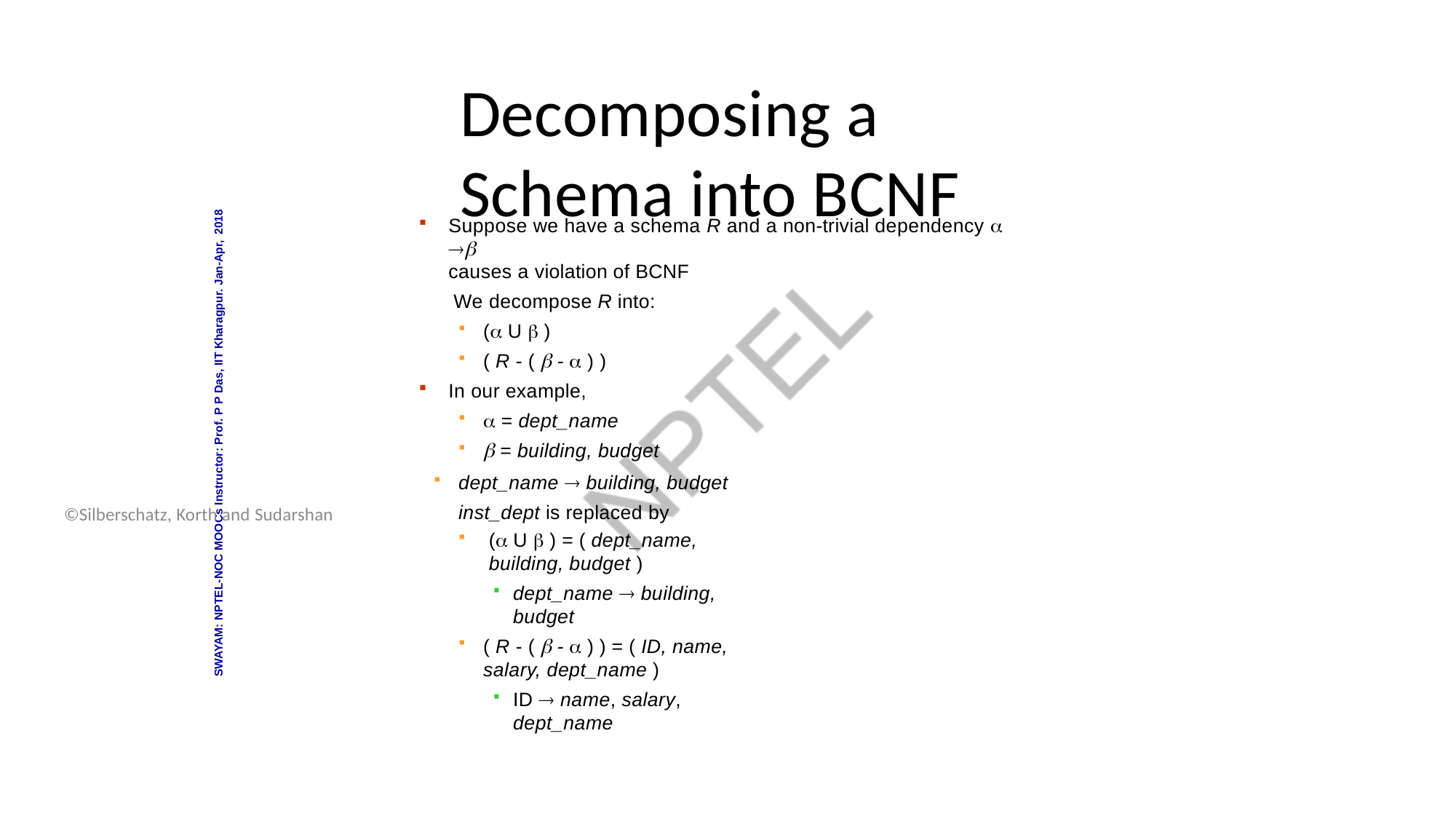

Database System Concepts - 6th Edition
17.7
©Silberschatz, Korth and Sudarshan
# Decomposing a Schema into BCNF
SWAYAM: NPTEL-NOC MOOCs Instructor: Prof. P P Das, IIT Kharagpur. Jan-Apr, 2018
Suppose we have a schema R and a non-trivial dependency α →β
causes a violation of BCNF
We decompose R into:
(α U β )
( R - ( β - α ) )
In our example,
α = dept_name
β = building, budget
dept_name → building, budget  inst_dept is replaced by
(α U β ) = ( dept_name, building, budget )
dept_name → building, budget
( R - ( β - α ) ) = ( ID, name, salary, dept_name )
ID → name, salary, dept_name